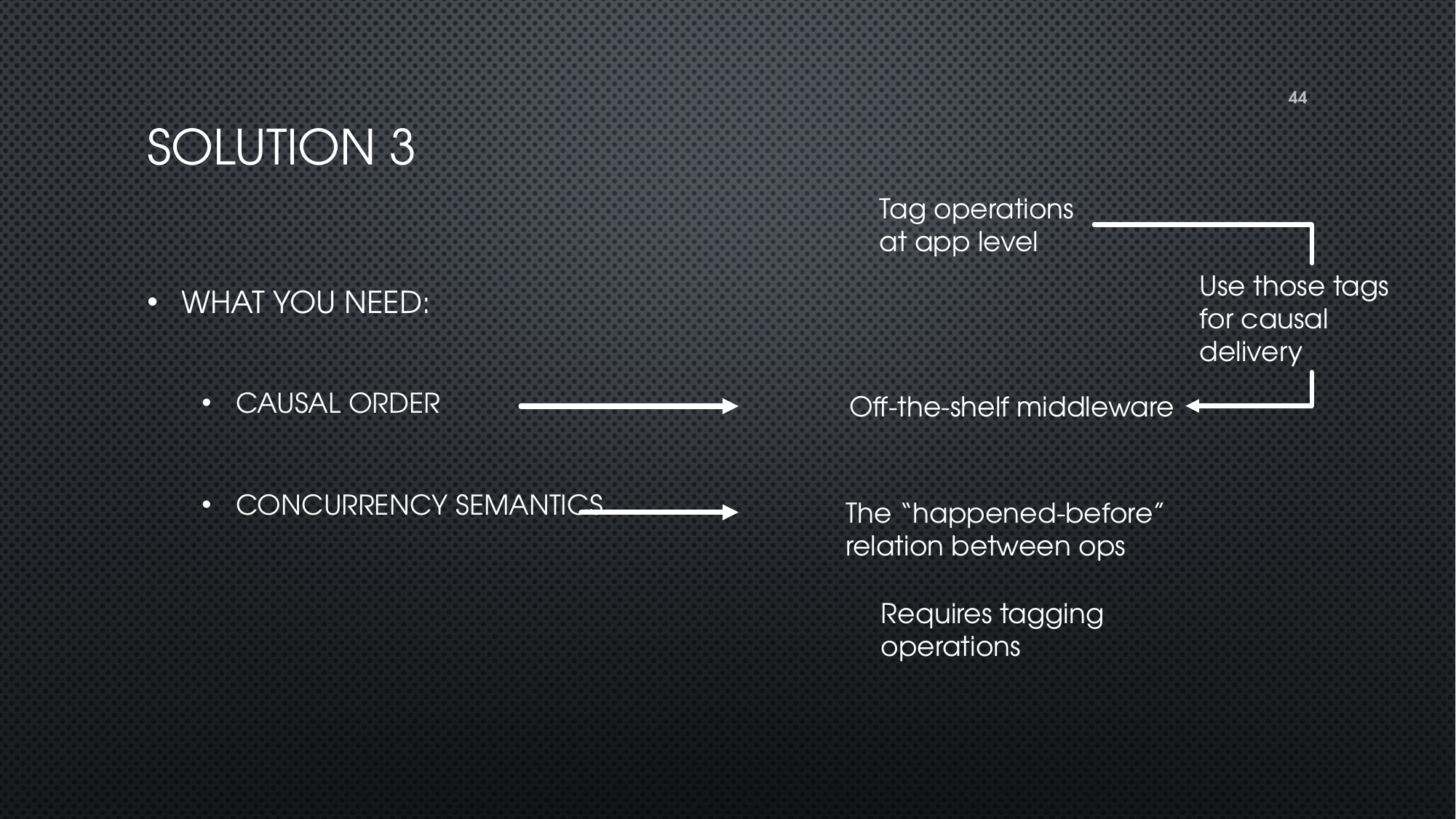

# Solution 3
44
Tag operations
at app level
Use those tags for causal delivery
What you need:

Causal Order

Concurrency semantics

Off-the-shelf middleware
The “happened-before” relation between ops
Requires tagging operations